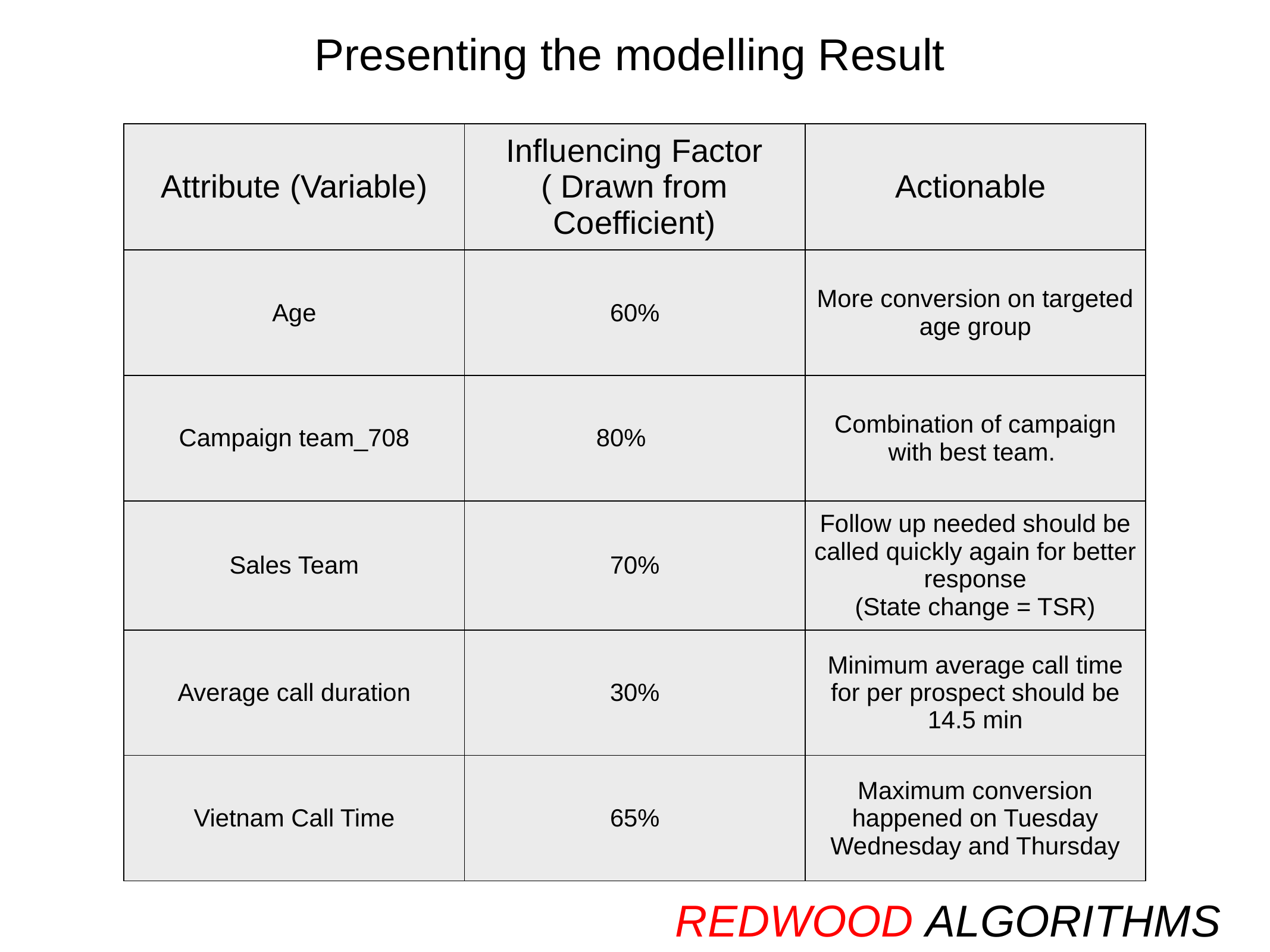

Presenting the modelling Result
| Attribute (Variable) | Influencing Factor ( Drawn from Coefficient) | Actionable |
| --- | --- | --- |
| Age | 60% | More conversion on targeted age group |
| Campaign team\_708 | 80% | Combination of campaign with best team. |
| Sales Team | 70% | Follow up needed should be called quickly again for better response (State change = TSR) |
| Average call duration | 30% | Minimum average call time for per prospect should be 14.5 min |
| Vietnam Call Time | 65% | Maximum conversion happened on Tuesday Wednesday and Thursday |
REDWOOD ALGORITHMS